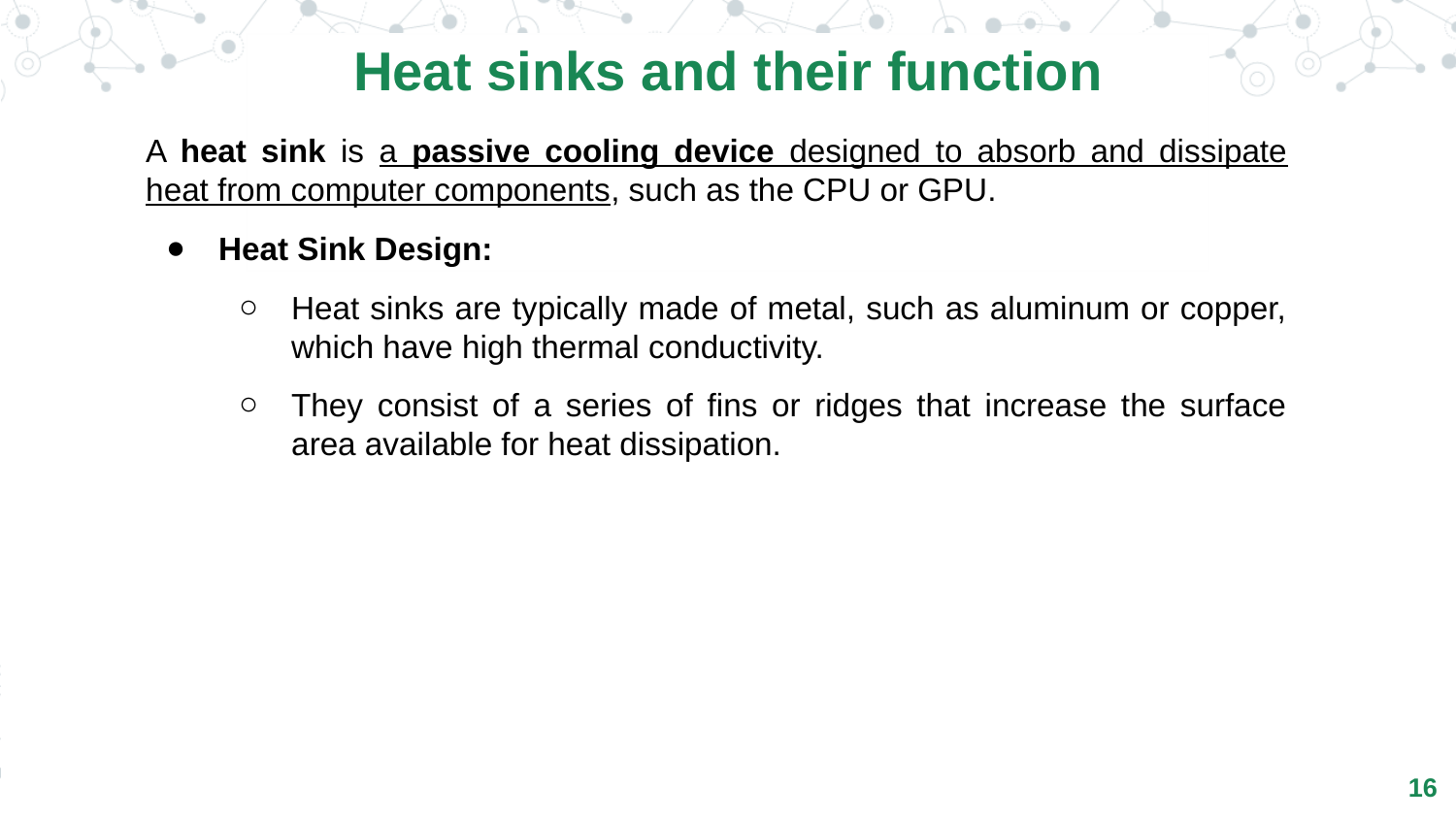

Heat sinks and their function

A heat sink is a passive cooling device designed to absorb and dissipate heat from computer components, such as the CPU or GPU.
Heat Sink Design:
Heat sinks are typically made of metal, such as aluminum or copper, which have high thermal conductivity.
They consist of a series of fins or ridges that increase the surface area available for heat dissipation.
16